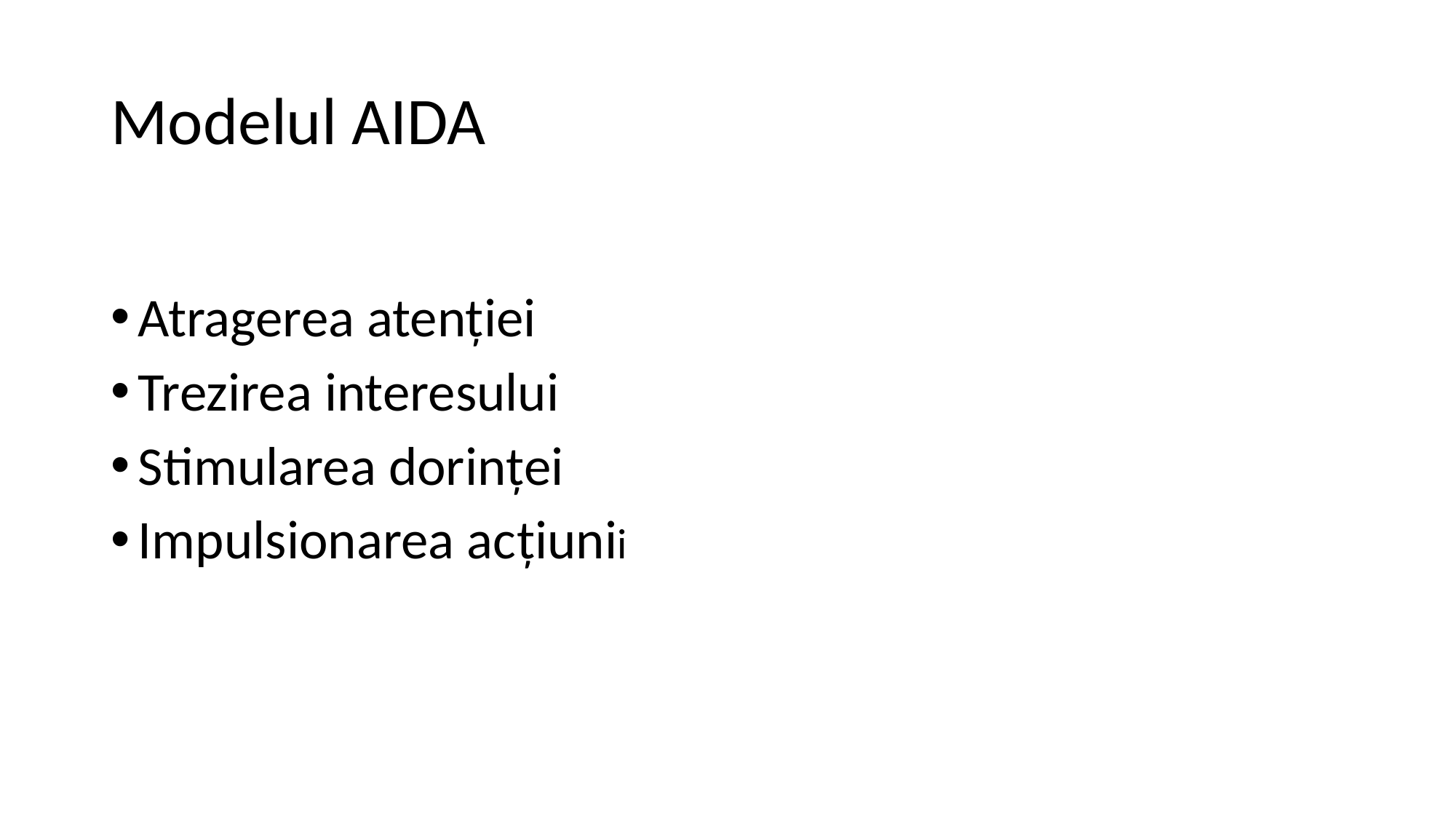

# Modelul AIDA

Atragerea atenţiei
Trezirea interesului
Stimularea dorinţei
Impulsionarea acţiunii